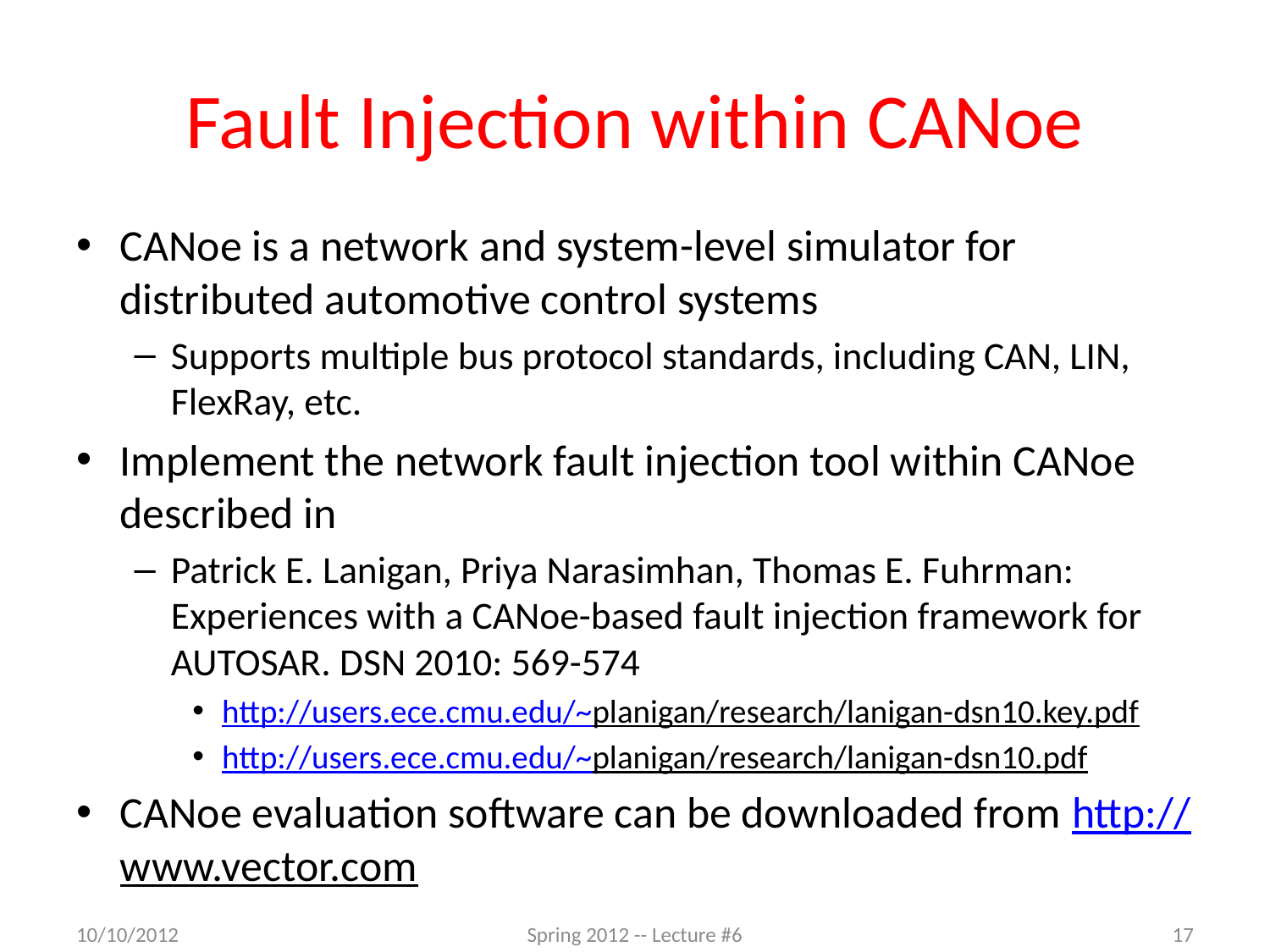

# Fault Injection within CANoe
CANoe is a network and system-level simulator for distributed automotive control systems
Supports multiple bus protocol standards, including CAN, LIN, FlexRay, etc.
Implement the network fault injection tool within CANoe described in
Patrick E. Lanigan, Priya Narasimhan, Thomas E. Fuhrman: Experiences with a CANoe-based fault injection framework for AUTOSAR. DSN 2010: 569-574
http://users.ece.cmu.edu/~planigan/research/lanigan-dsn10.key.pdf
http://users.ece.cmu.edu/~planigan/research/lanigan-dsn10.pdf
CANoe evaluation software can be downloaded from http://www.vector.com
10/10/2012
Spring 2012 -- Lecture #6
17